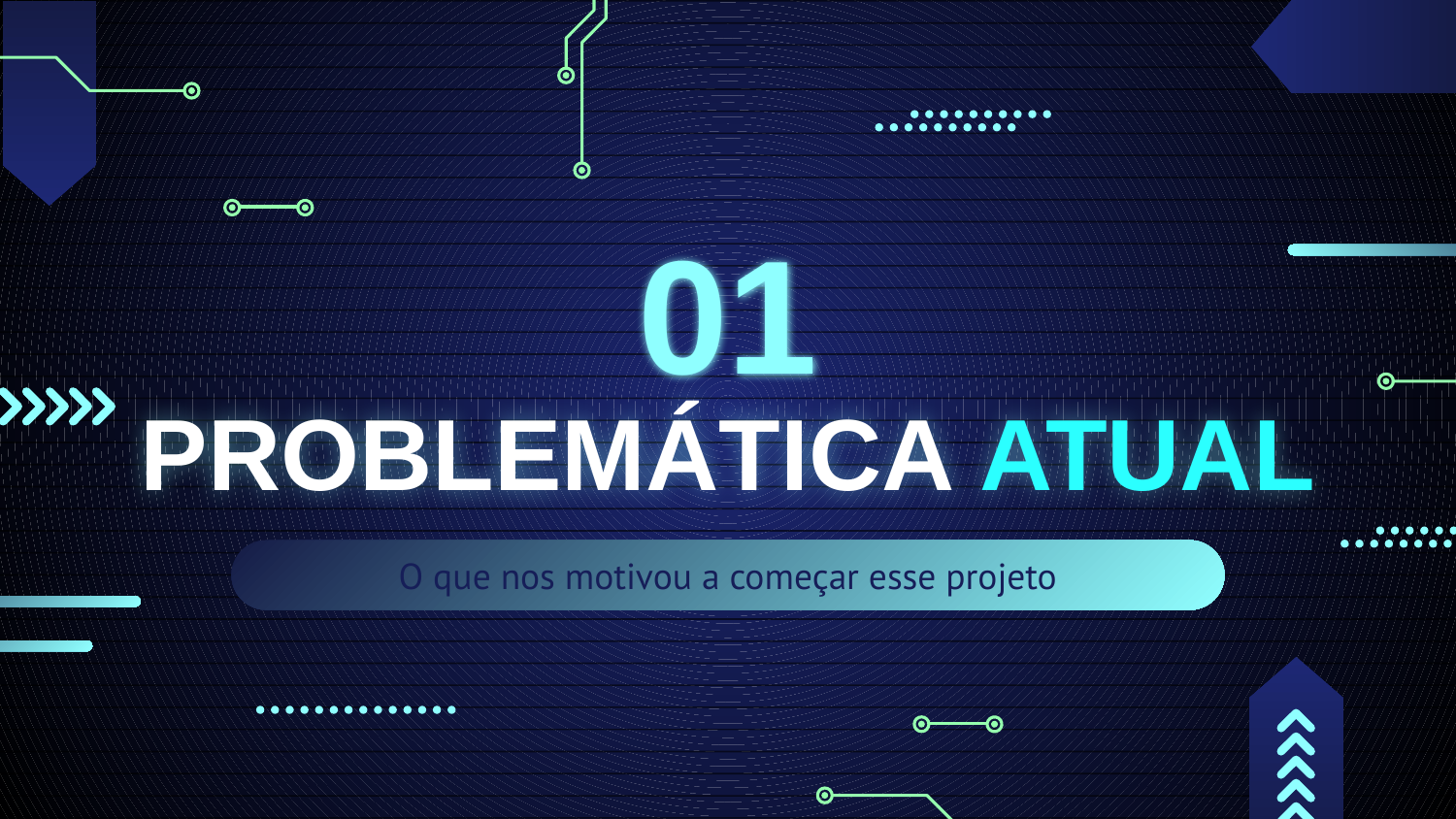

01
# PROBLEMÁTICA ATUAL

O que nos motivou a começar esse projeto